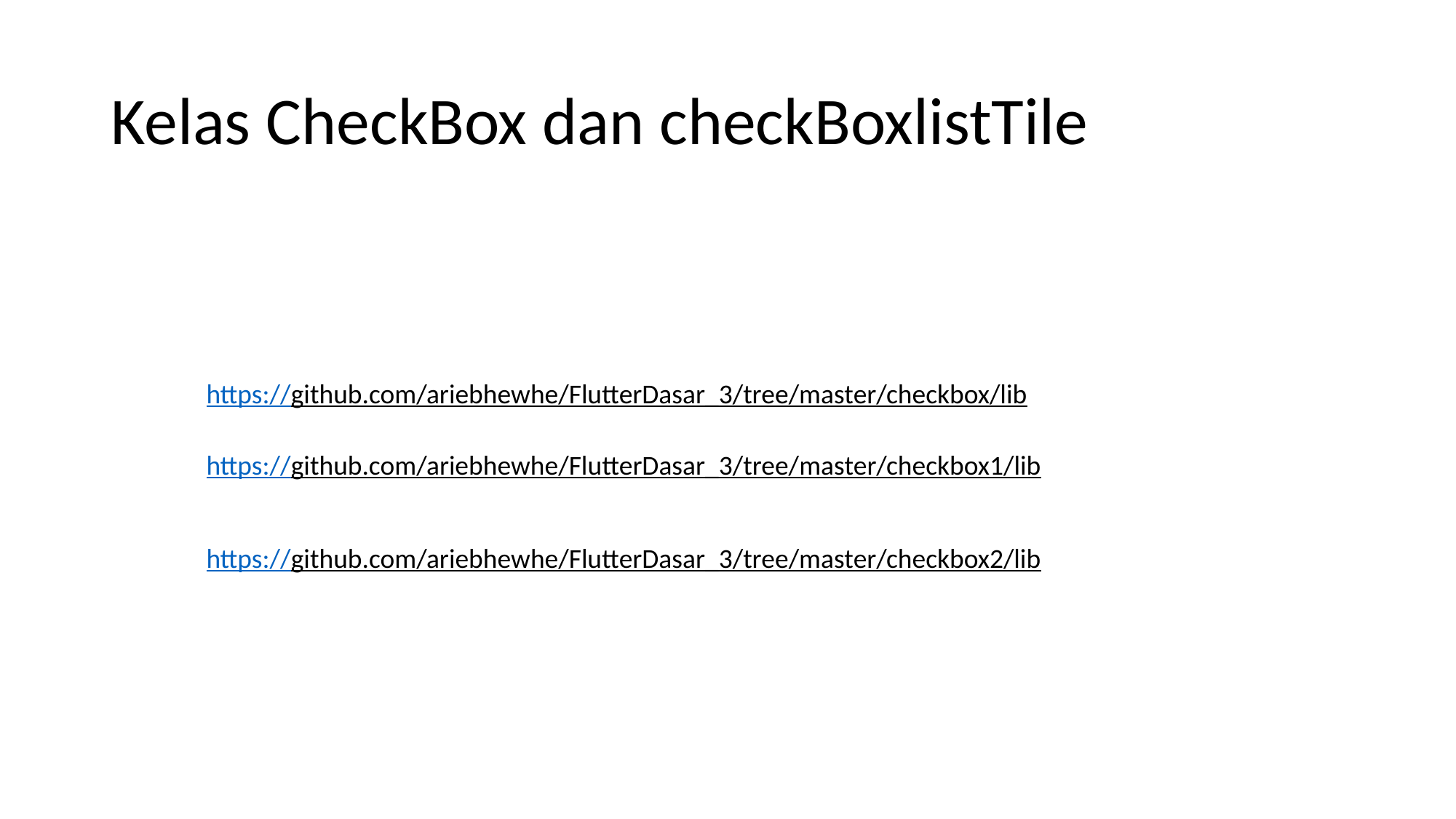

# Kelas CheckBox dan checkBoxlistTile
https://github.com/ariebhewhe/FlutterDasar_3/tree/master/checkbox/lib
https://github.com/ariebhewhe/FlutterDasar_3/tree/master/checkbox1/lib
https://github.com/ariebhewhe/FlutterDasar_3/tree/master/checkbox2/lib